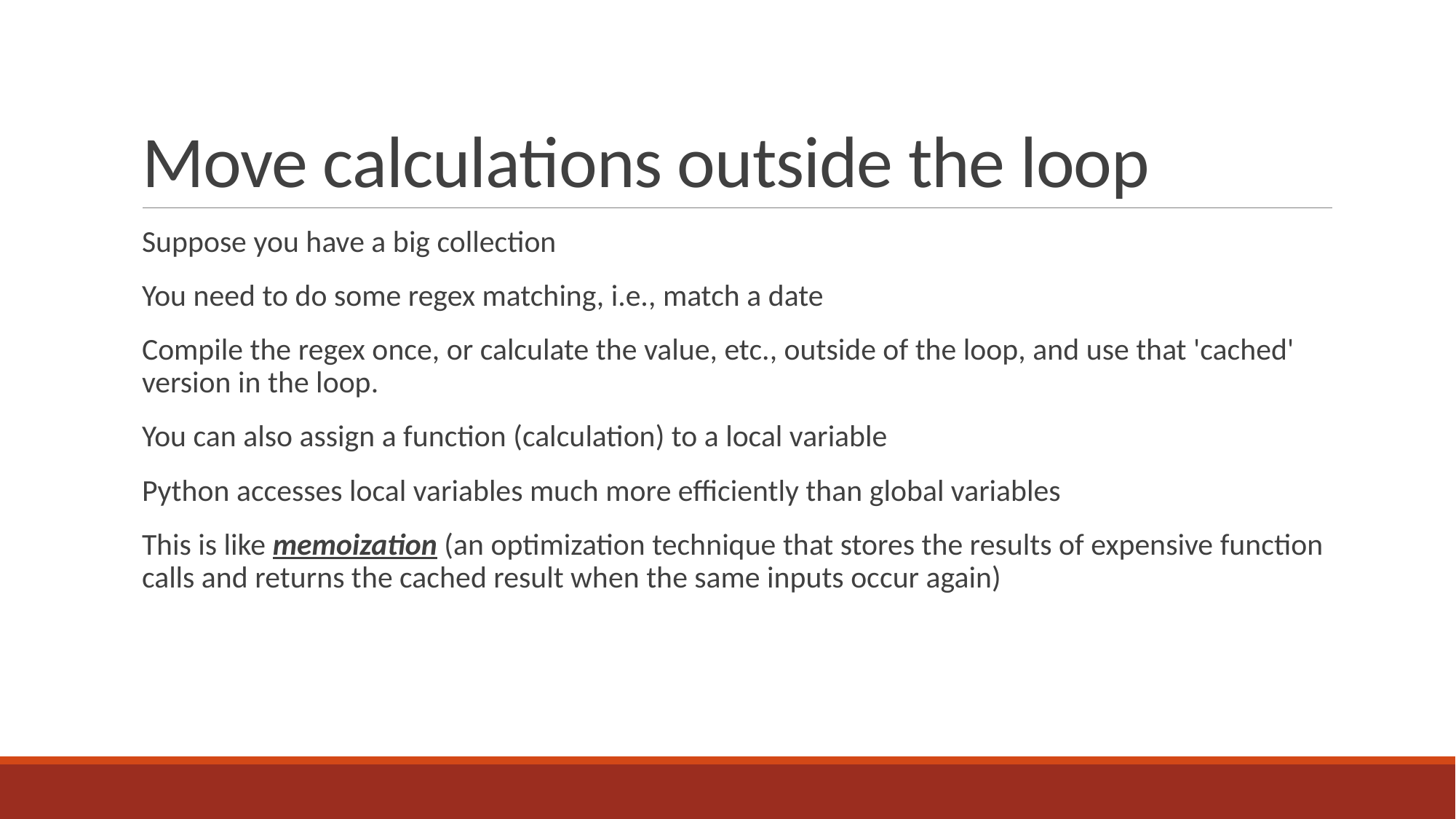

# Move calculations outside the loop
Suppose you have a big collection
You need to do some regex matching, i.e., match a date
Compile the regex once, or calculate the value, etc., outside of the loop, and use that 'cached' version in the loop.
You can also assign a function (calculation) to a local variable
Python accesses local variables much more efficiently than global variables
This is like memoization (an optimization technique that stores the results of expensive function calls and returns the cached result when the same inputs occur again)